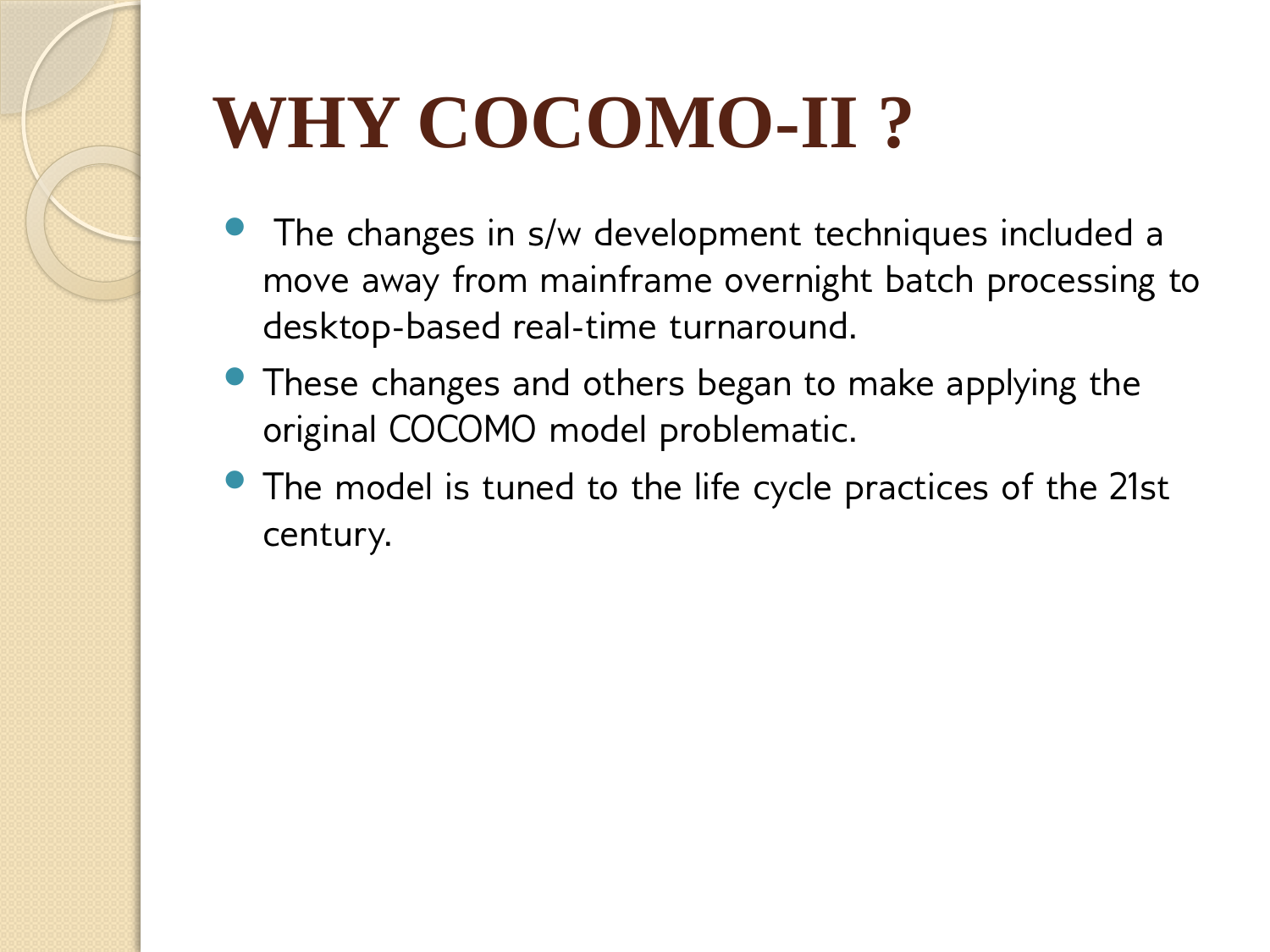

# WHY COCOMO-II ?
 The changes in s/w development techniques included a move away from mainframe overnight batch processing to desktop-based real-time turnaround.
These changes and others began to make applying the original COCOMO model problematic.
The model is tuned to the life cycle practices of the 21st century.